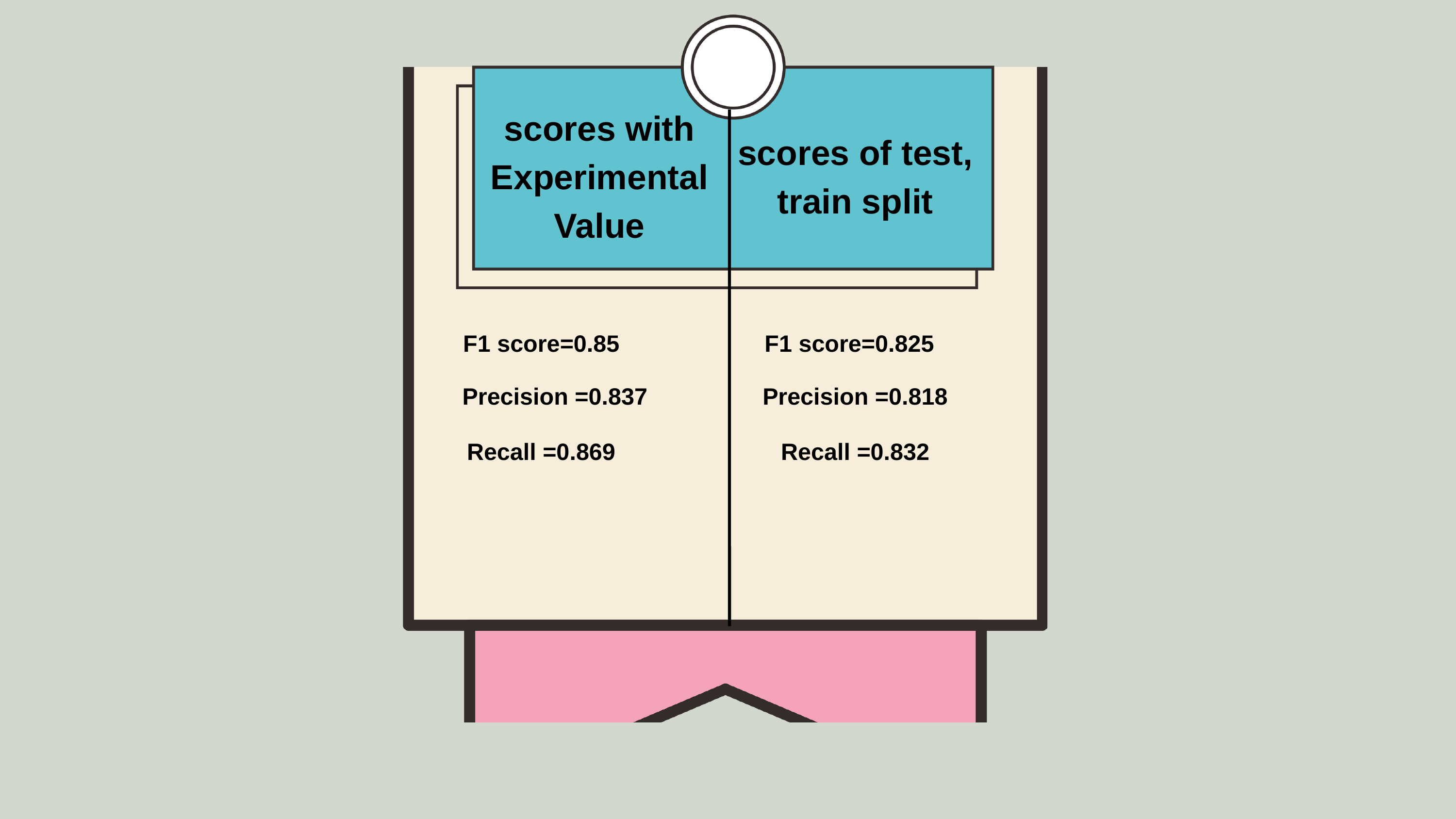

scores with Experimental Value

scores of test, train split
F1 score=0.85
F1 score=0.825
Precision =0.837
Precision =0.818
Recall =0.869
Recall =0.832